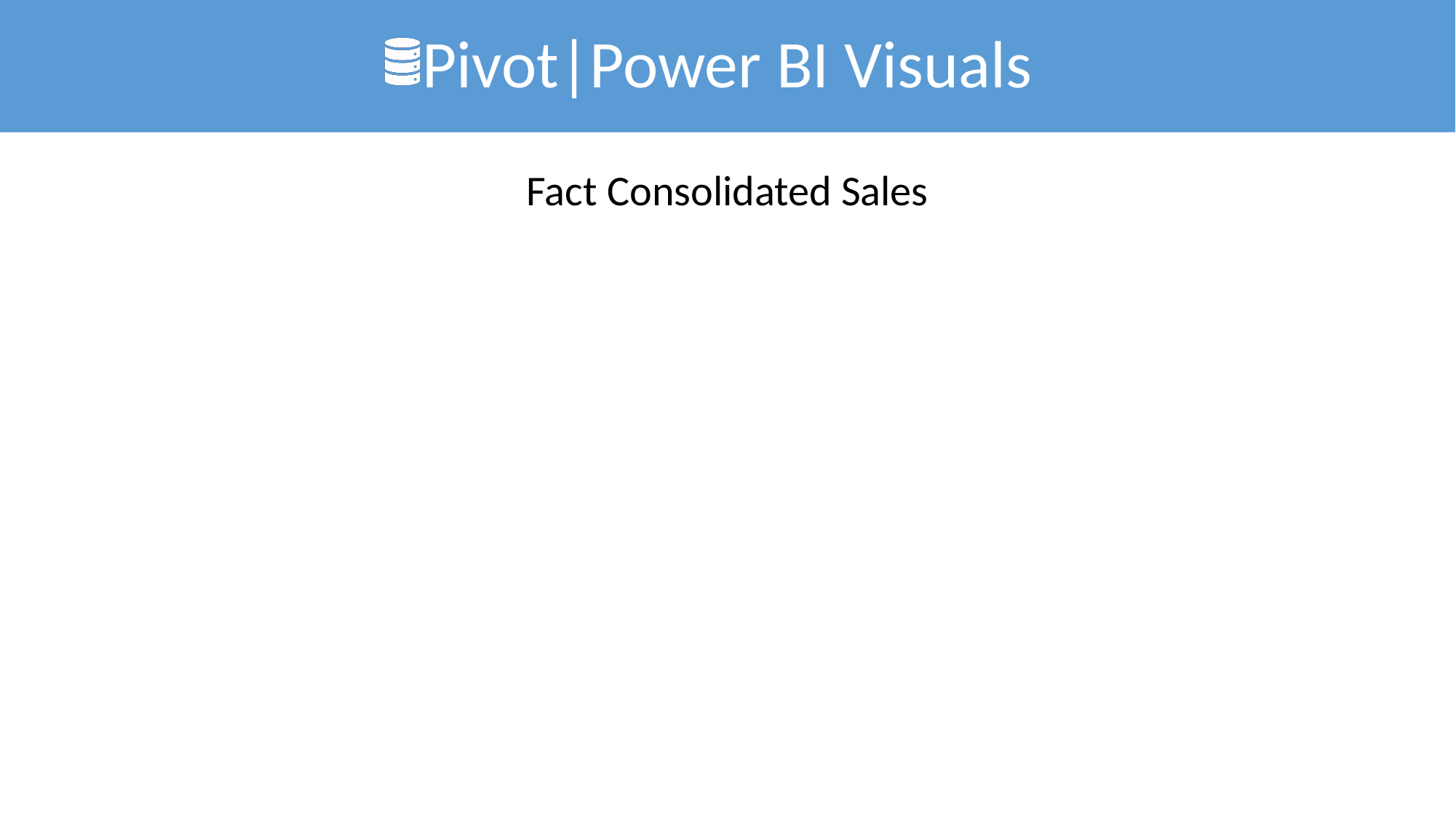

# Pivot|Power BI Visuals

Fact Consolidated Sales